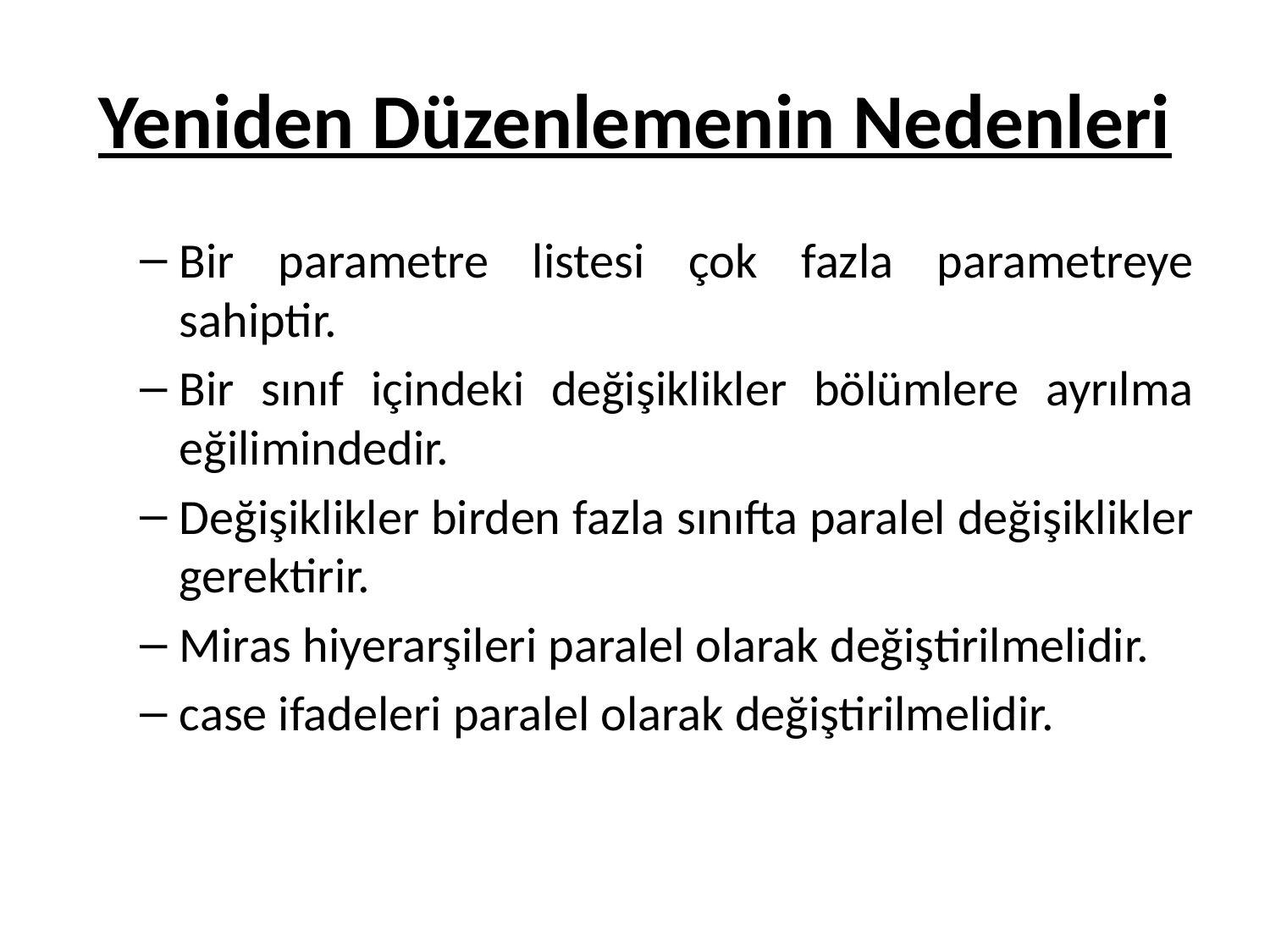

# Yeniden Düzenlemenin Nedenleri
Bir parametre listesi çok fazla parametreye sahiptir.
Bir sınıf içindeki değişiklikler bölümlere ayrılma eğilimindedir.
Değişiklikler birden fazla sınıfta paralel değişiklikler gerektirir.
Miras hiyerarşileri paralel olarak değiştirilmelidir.
case ifadeleri paralel olarak değiştirilmelidir.